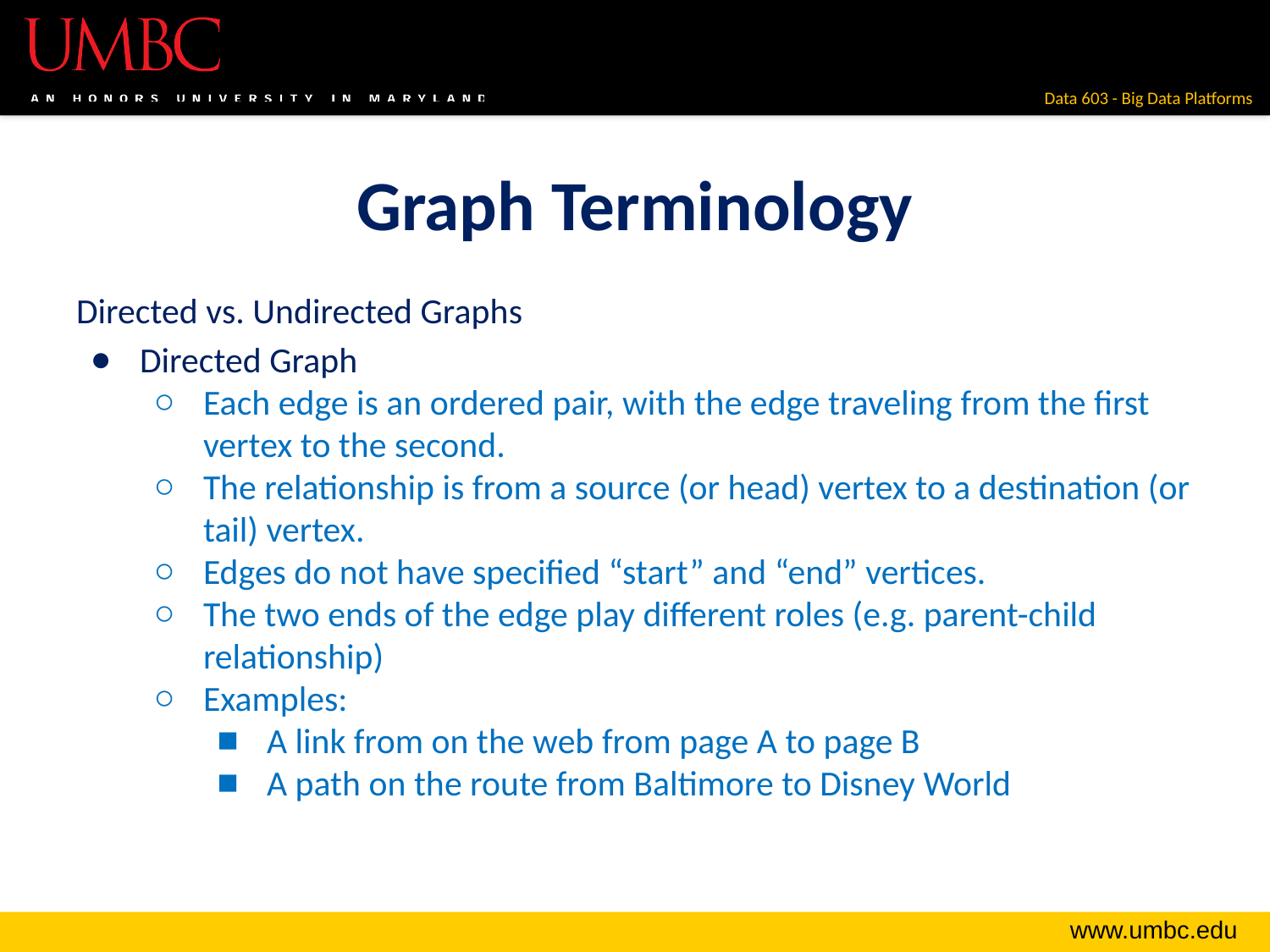

# Graph Terminology
Directed vs. Undirected Graphs
Directed Graph
Each edge is an ordered pair, with the edge traveling from the first vertex to the second.
The relationship is from a source (or head) vertex to a destination (or tail) vertex.
Edges do not have specified “start” and “end” vertices.
The two ends of the edge play different roles (e.g. parent-child relationship)
Examples:
A link from on the web from page A to page B
A path on the route from Baltimore to Disney World